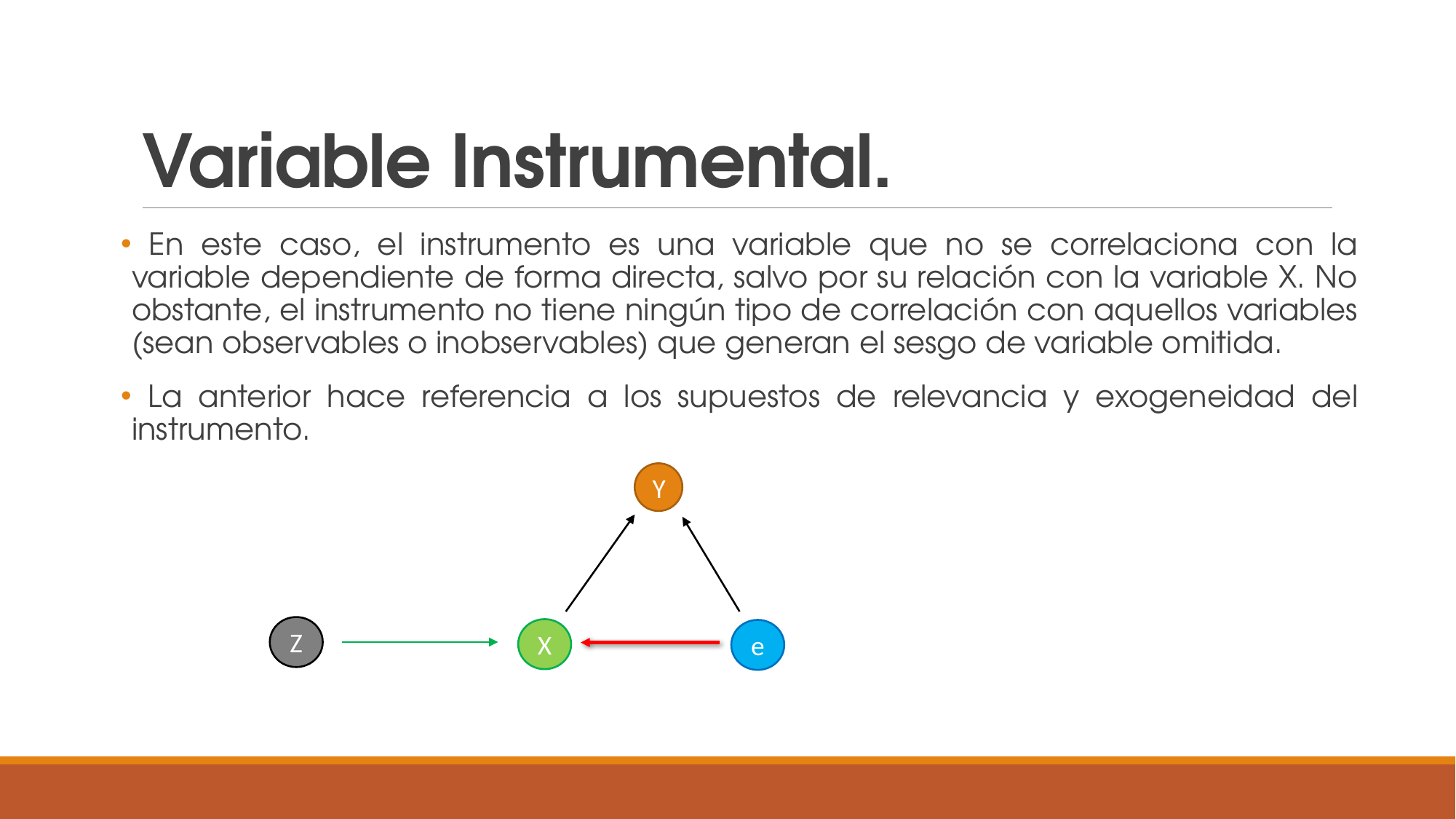

# Variable Instrumental.
 En este caso, el instrumento es una variable que no se correlaciona con la variable dependiente de forma directa, salvo por su relación con la variable X. No obstante, el instrumento no tiene ningún tipo de correlación con aquellos variables (sean observables o inobservables) que generan el sesgo de variable omitida.
 La anterior hace referencia a los supuestos de relevancia y exogeneidad del instrumento.

Y
Z
X
e